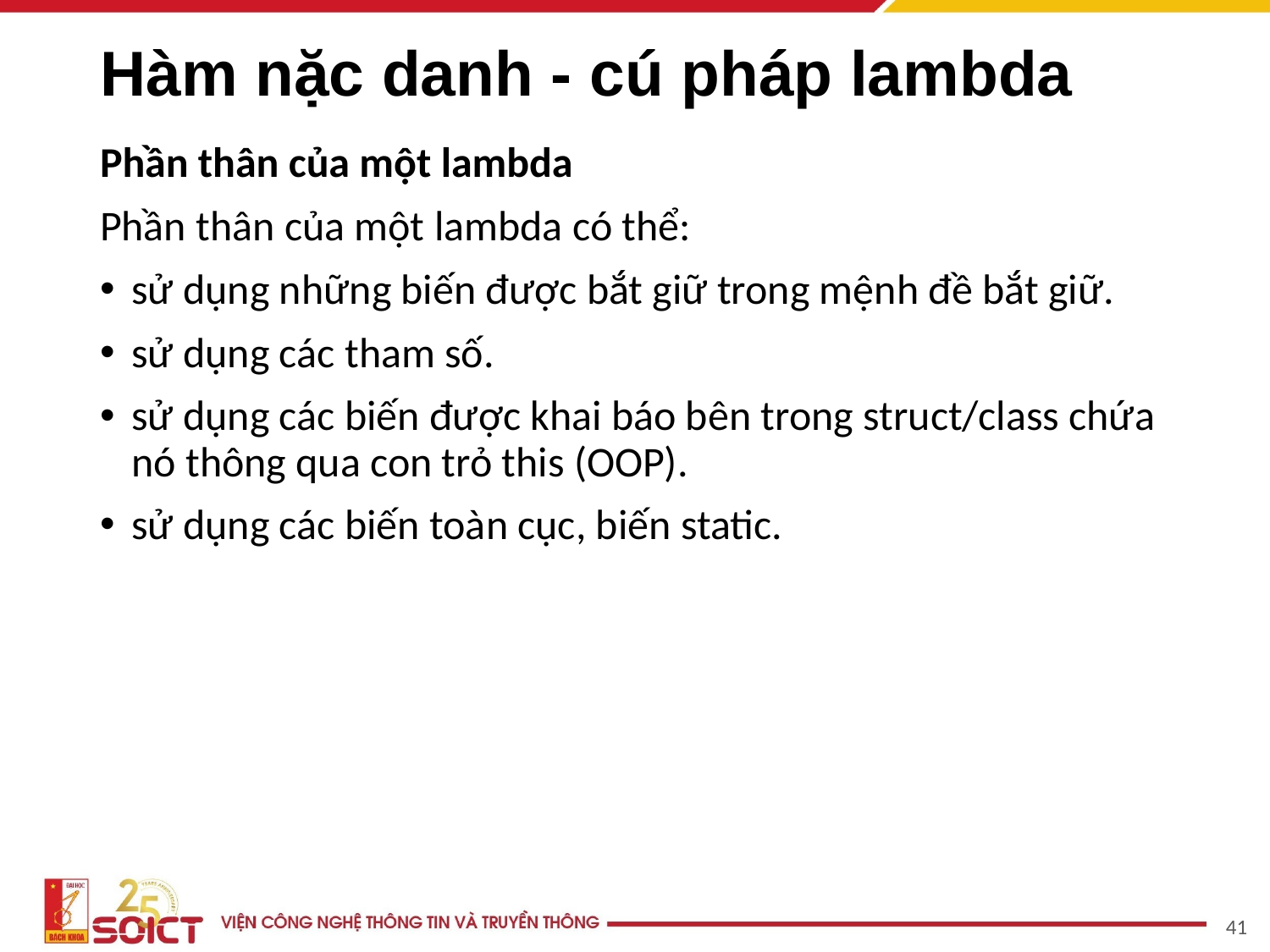

# Hàm nặc danh - cú pháp lambda
Phần thân của một lambda
Phần thân của một lambda có thể:
sử dụng những biến được bắt giữ trong mệnh đề bắt giữ.
sử dụng các tham số.
sử dụng các biến được khai báo bên trong struct/class chứa nó thông qua con trỏ this (OOP).
sử dụng các biến toàn cục, biến static.
41